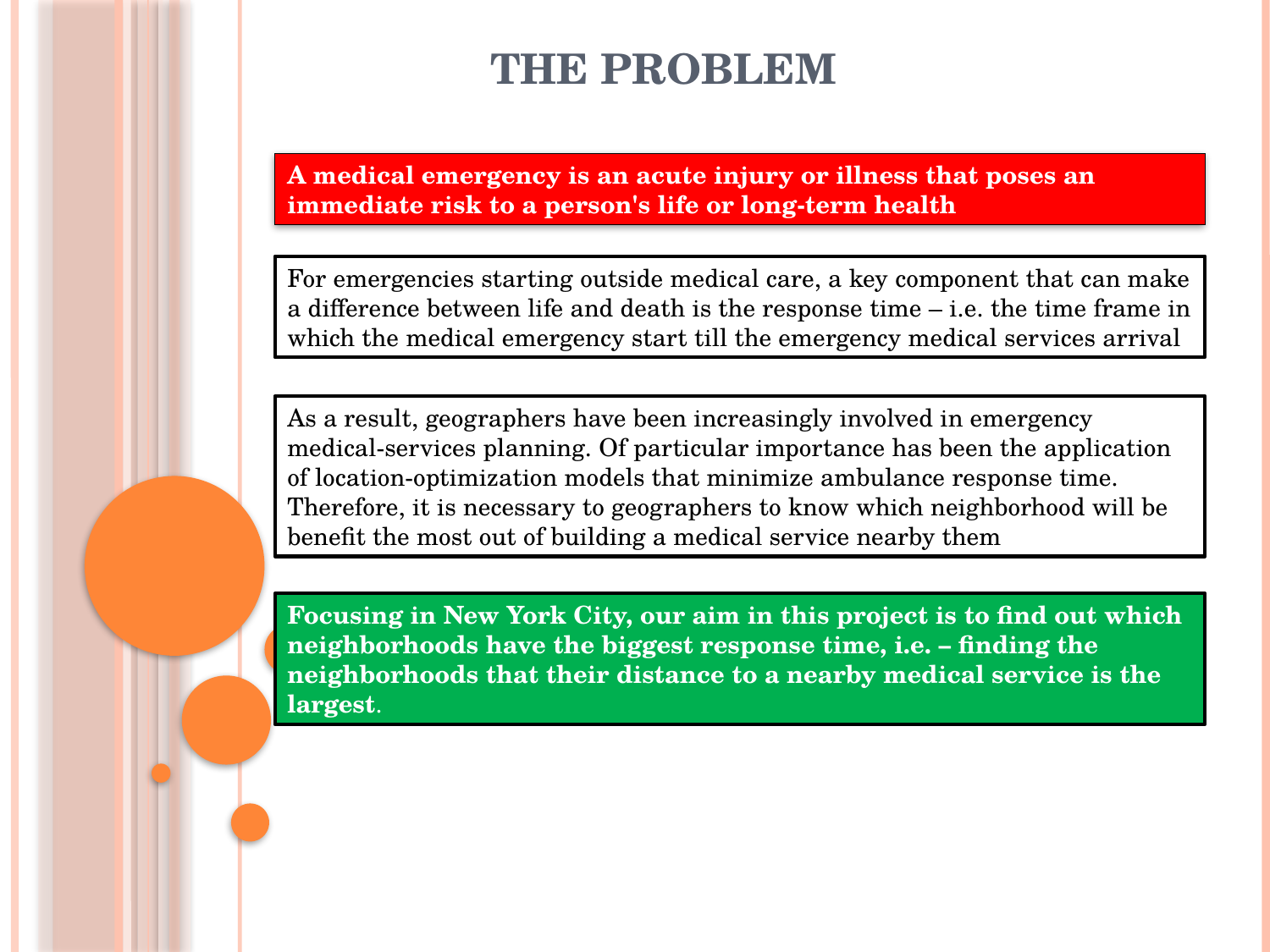

# The problem
 A medical emergency is an acute injury or illness that poses an immediate risk to a person's life or long-term health
For emergencies starting outside medical care, a key component that can make a difference between life and death is the response time – i.e. the time frame in which the medical emergency start till the emergency medical services arrival
As a result, geographers have been increasingly involved in emergency medical-services planning. Of particular importance has been the application of location-optimization models that minimize ambulance response time. Therefore, it is necessary to geographers to know which neighborhood will be benefit the most out of building a medical service nearby them
Focusing in New York City, our aim in this project is to find out which neighborhoods have the biggest response time, i.e. – finding the neighborhoods that their distance to a nearby medical service is the largest.